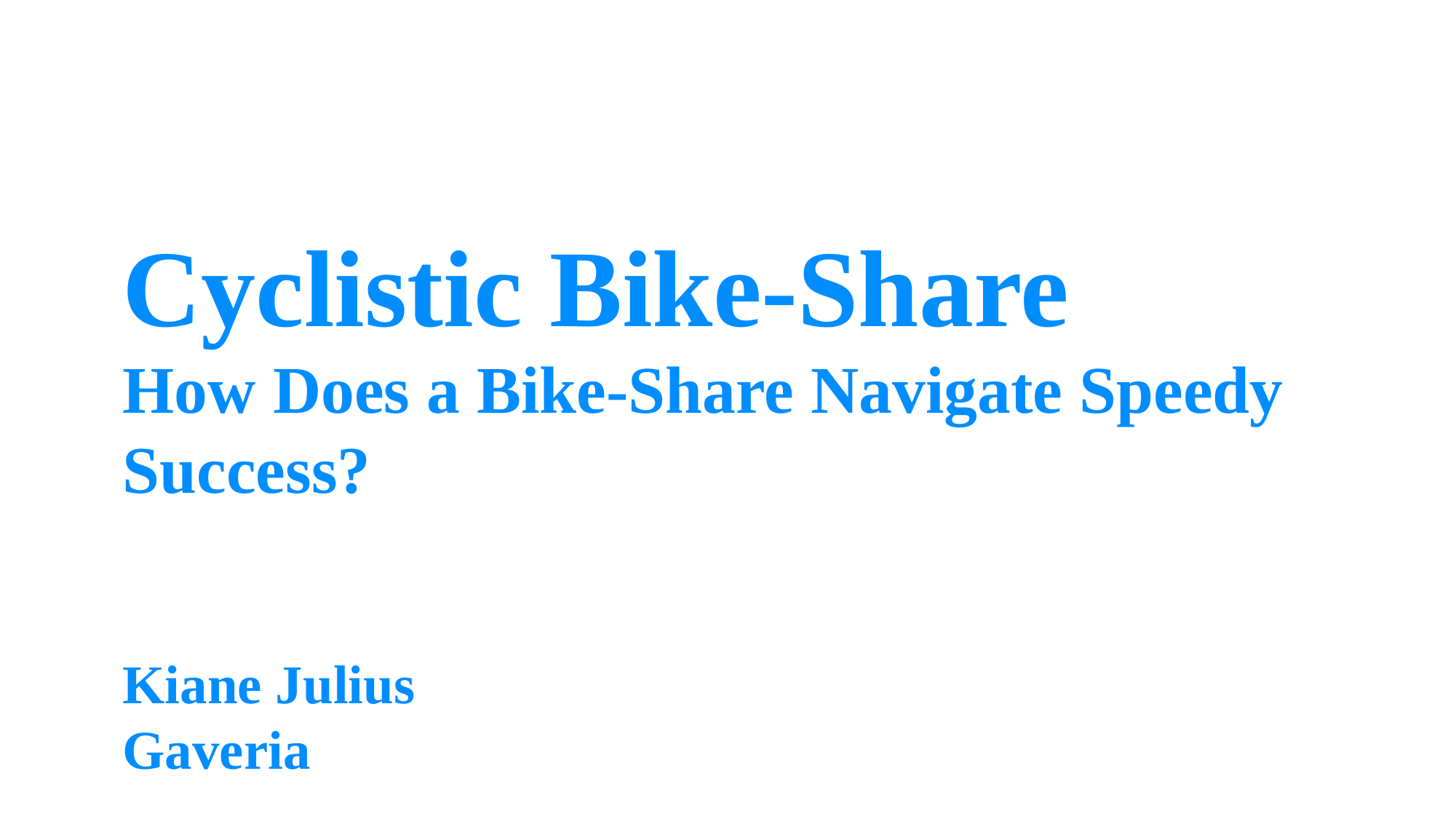

Cyclistic Bike-Share
How Does a Bike-Share Navigate Speedy Success?
Kiane Julius Gaveria